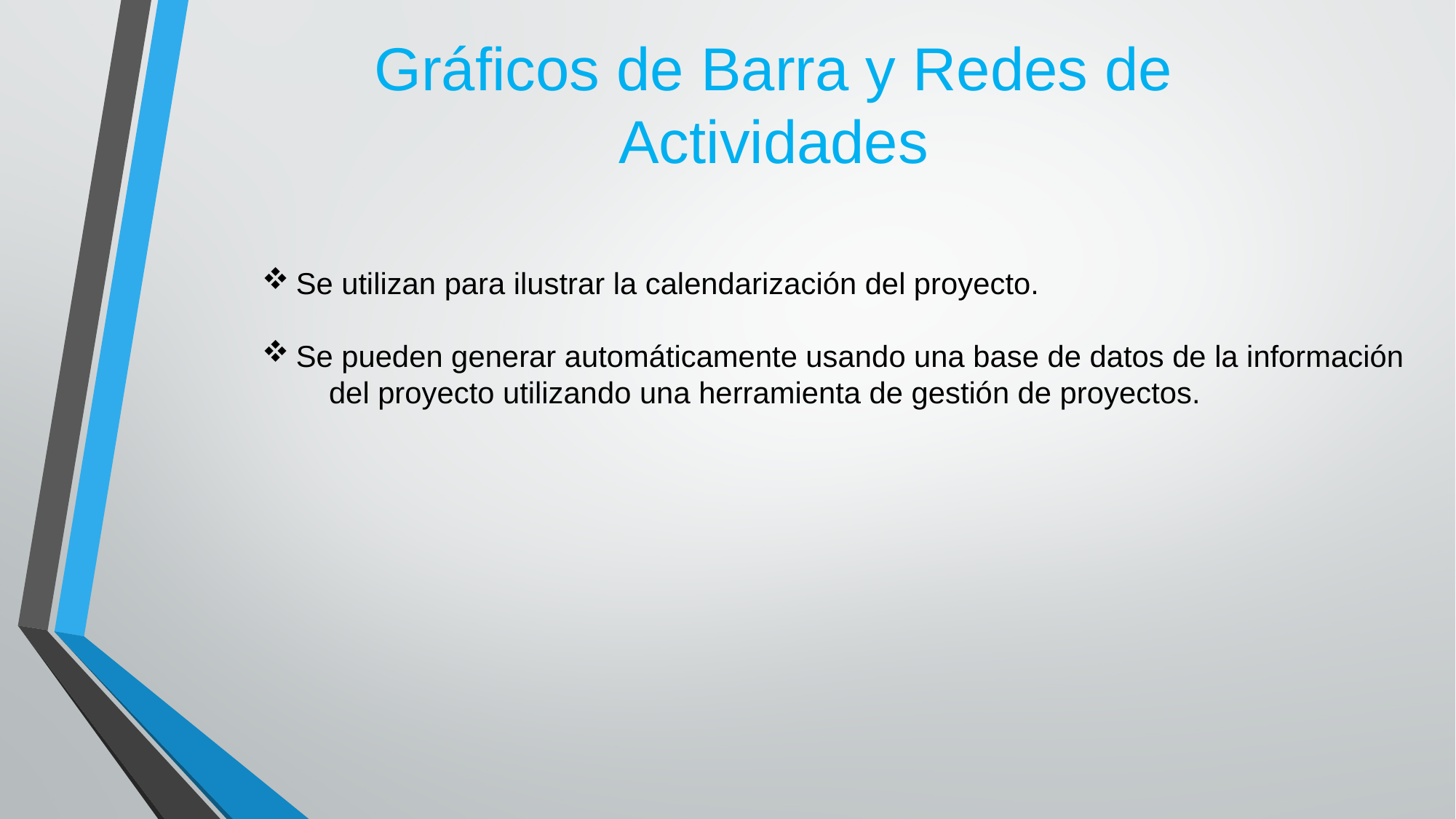

# Gráficos de Barra y Redes de Actividades
Se utilizan para ilustrar la calendarización del proyecto.

Se pueden generar automáticamente usando una base de datos de la información
        del proyecto utilizando una herramienta de gestión de proyectos.